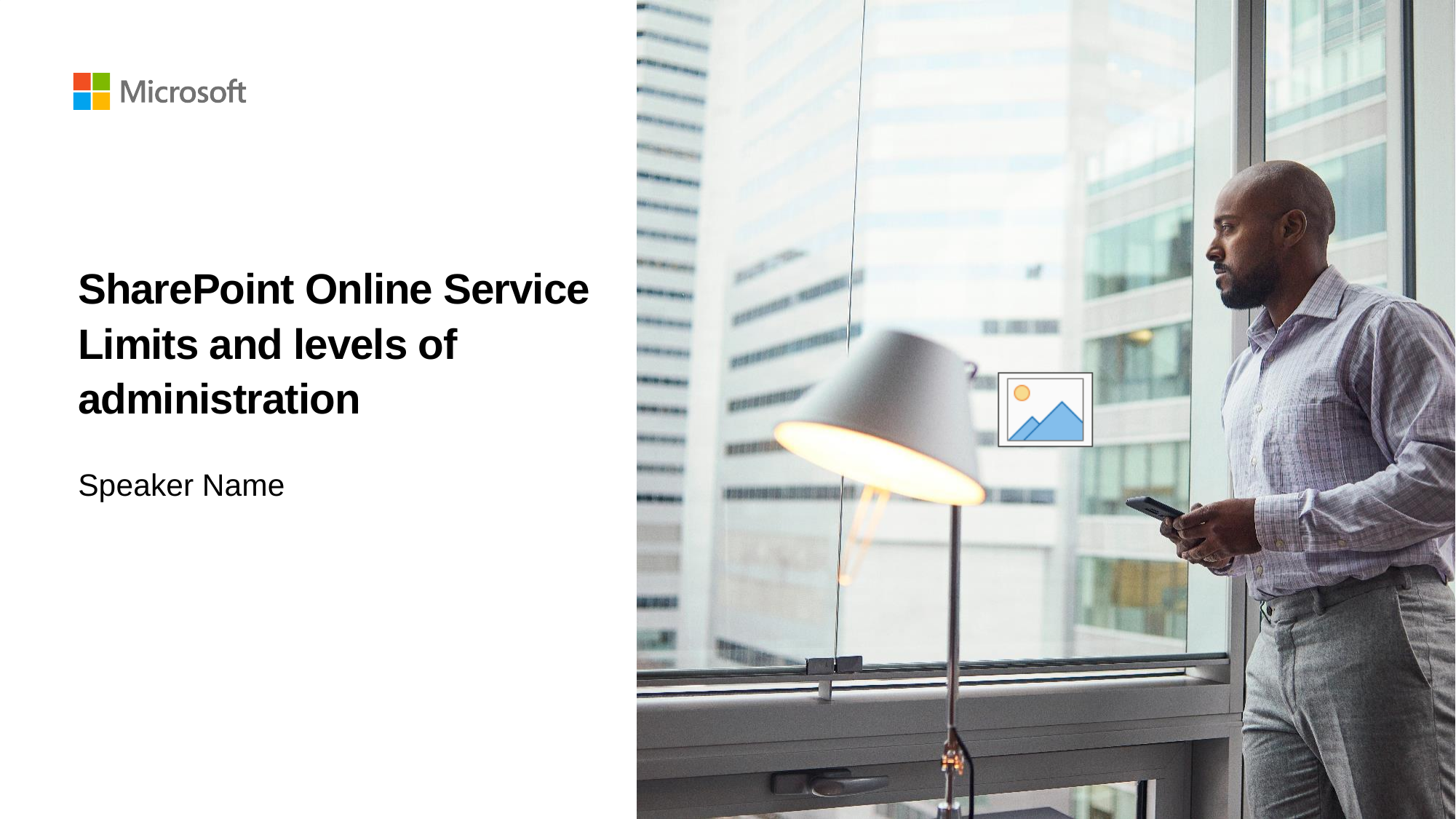

# SharePoint Online Service Limits and levels of administration
Speaker Name